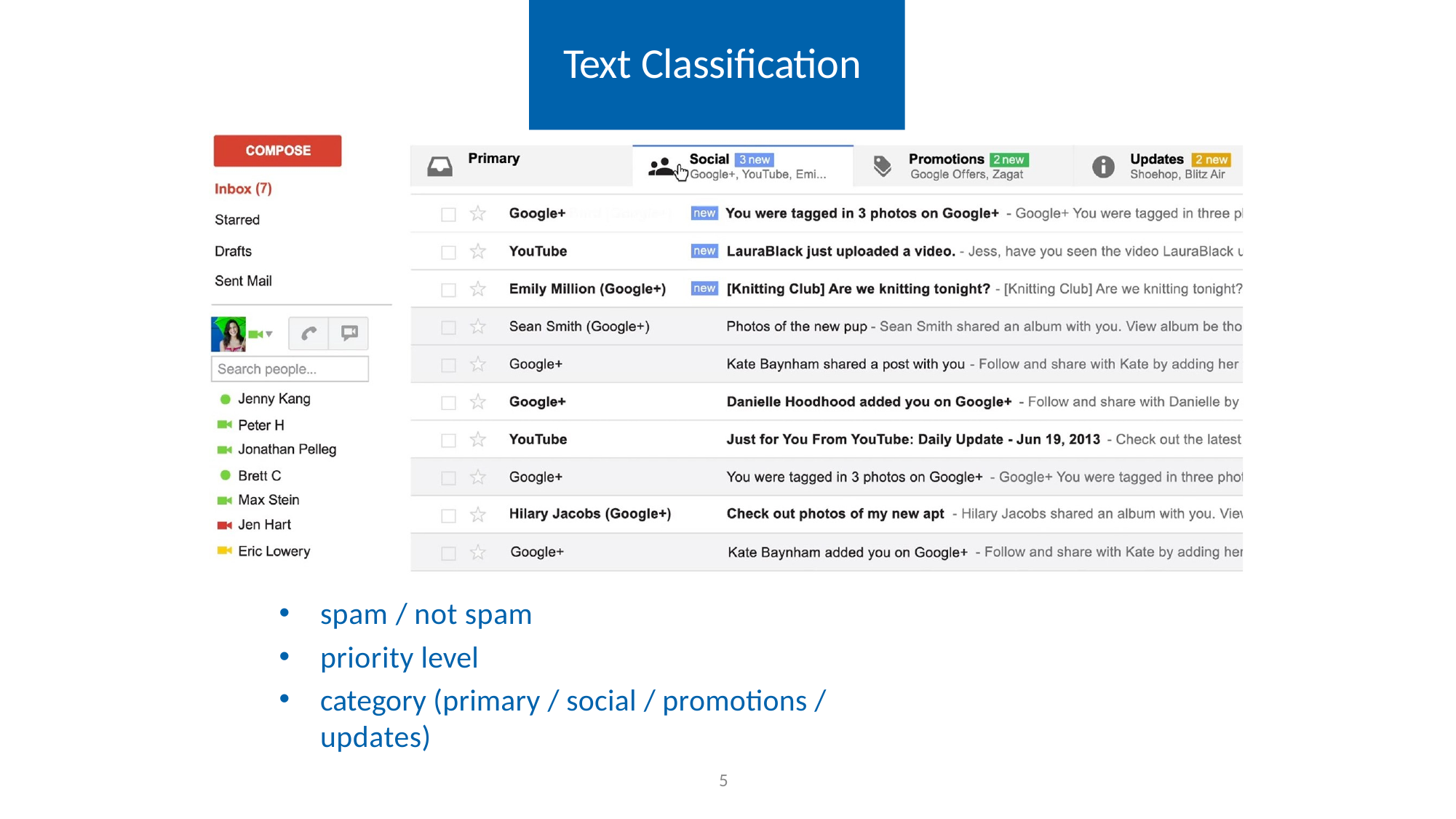

# Text Classification

spam / not spam
priority level
category (primary / social / promotions / updates)
5